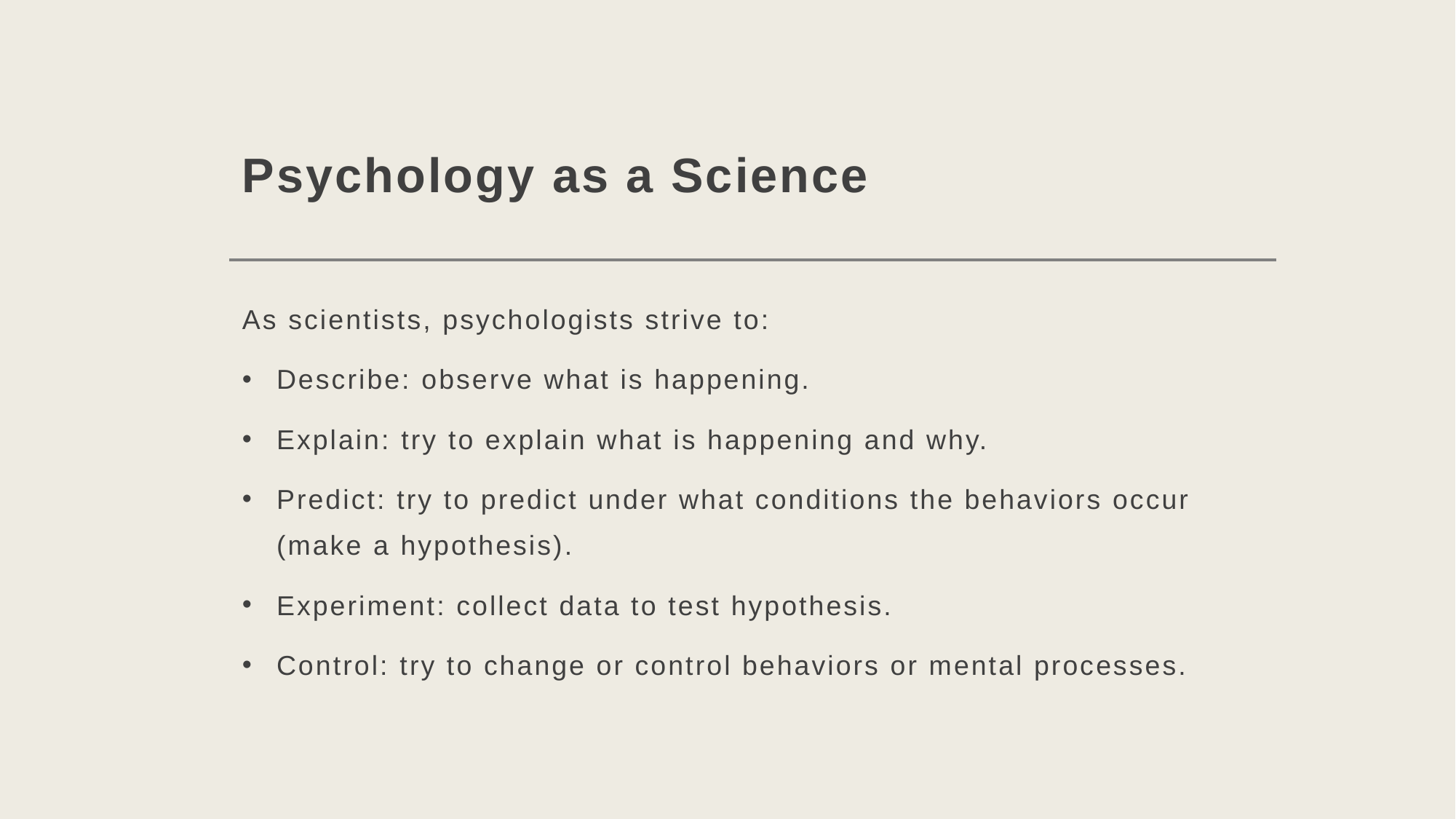

# Psychology as a Science
As scientists, psychologists strive to:
Describe: observe what is happening.
Explain: try to explain what is happening and why.
Predict: try to predict under what conditions the behaviors occur (make a hypothesis).
Experiment: collect data to test hypothesis.
Control: try to change or control behaviors or mental processes.